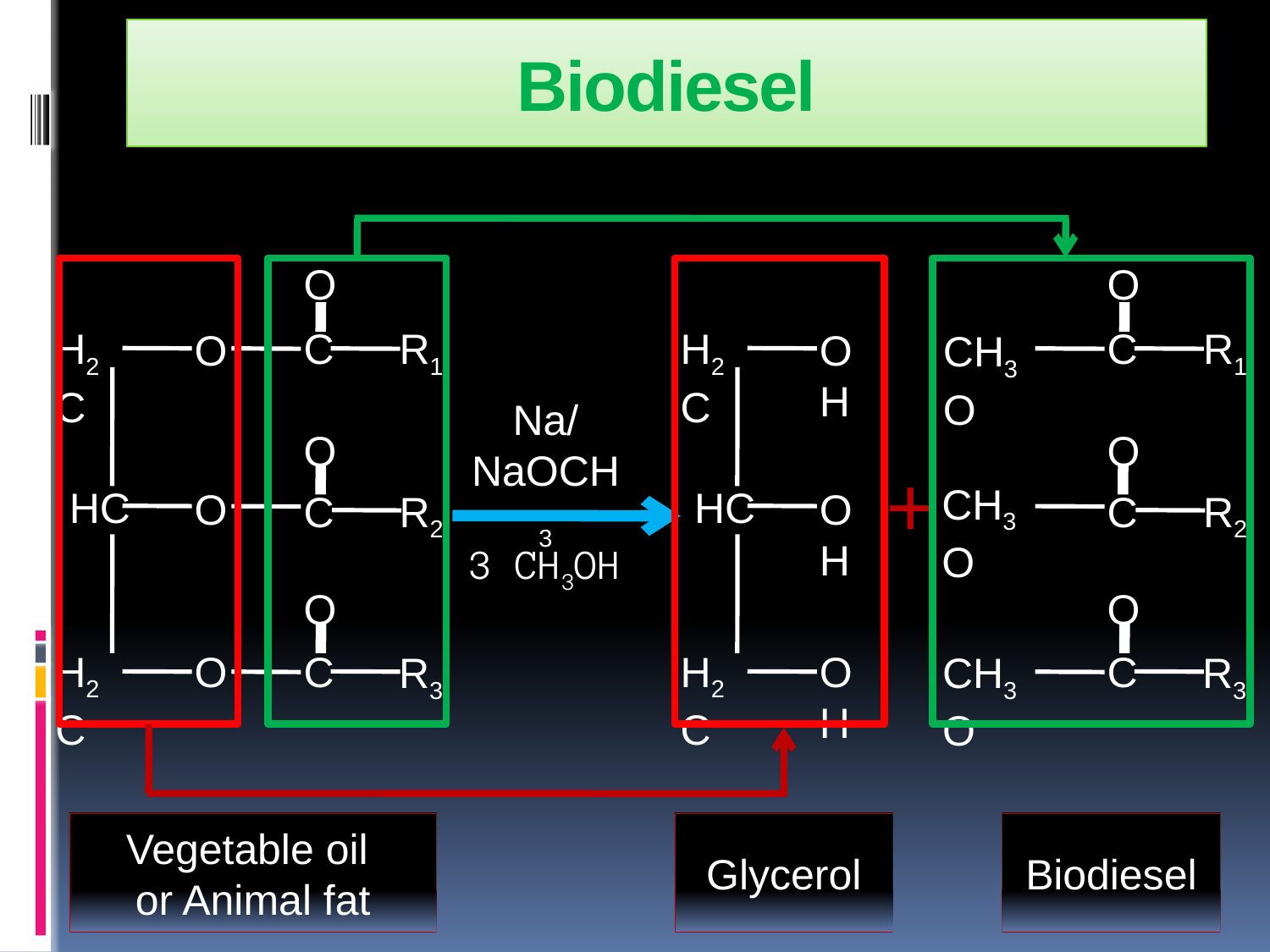

# Biodiesel
O
O

H2C
C
R1
H2C
C
R1
O
OH
CH3O
Na/ NaOCH3
O
O
+
CH3O
HC
HC
O
OH
R2
R2
C
C
3 CH3OH
O
O
H2C
O
C
H2C
OH
C
CH3O
R3
R3
Vegetable oil
or Animal fat
Glycerol
Biodiesel